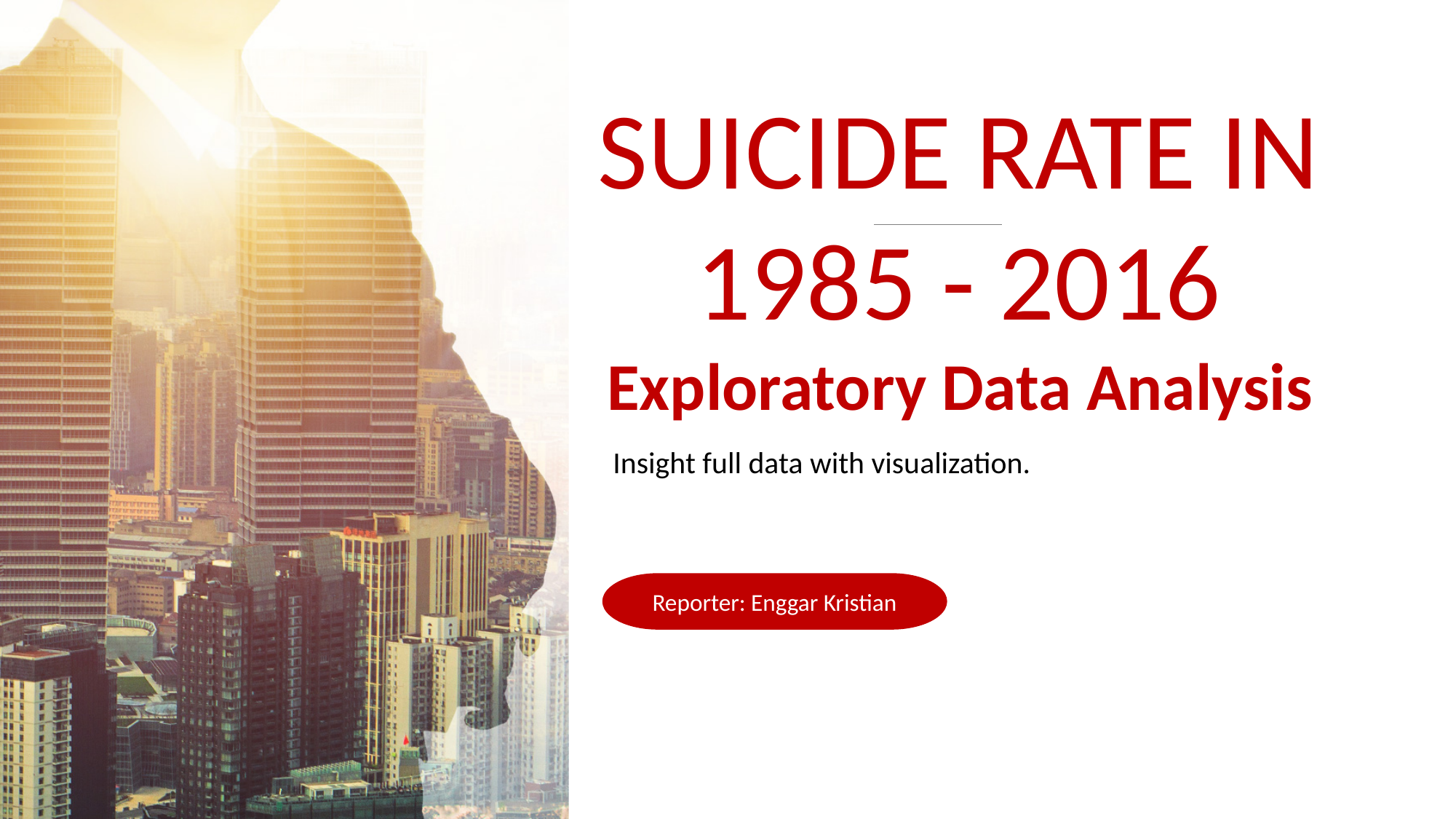

SUICIDE RATE IN 1985 - 2016
Exploratory Data Analysis
Insight full data with visualization.
Reporter: Enggar Kristian